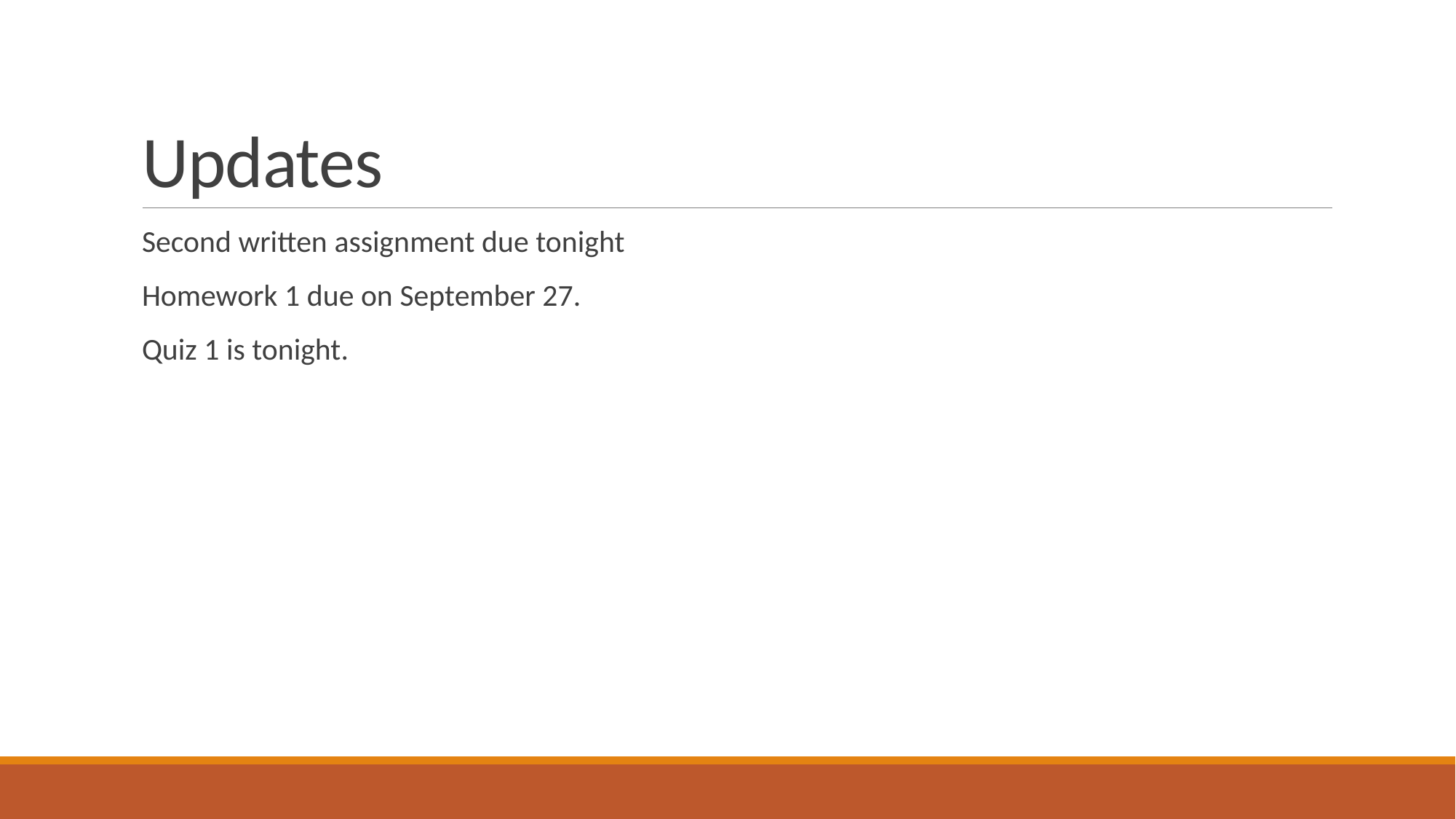

# Updates
Second written assignment due tonight
Homework 1 due on September 27.
Quiz 1 is tonight.